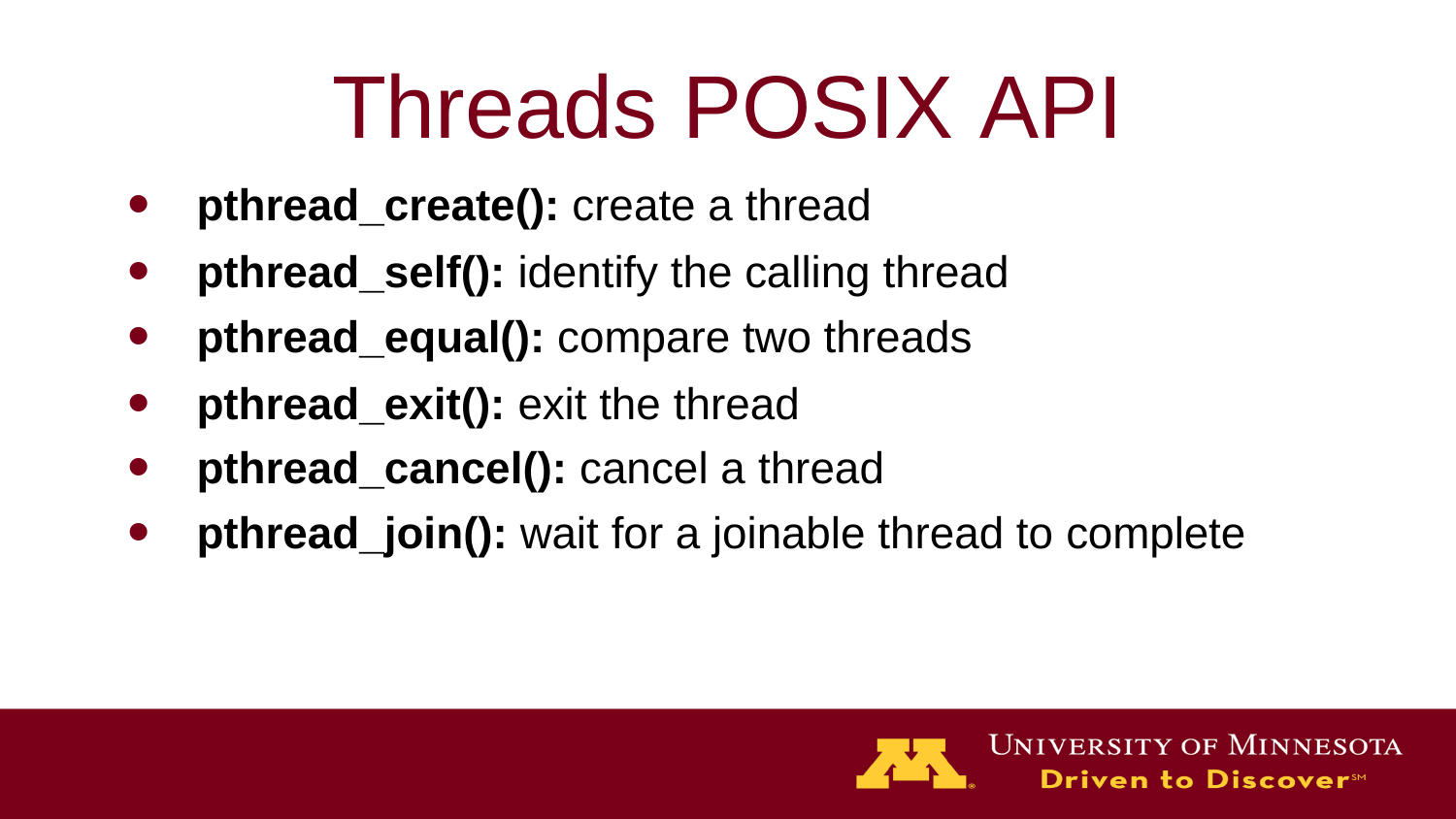

# Threads POSIX API
pthread_create(): create a thread
pthread_self(): identify the calling thread
pthread_equal(): compare two threads
pthread_exit(): exit the thread
pthread_cancel(): cancel a thread
pthread_join(): wait for a joinable thread to complete